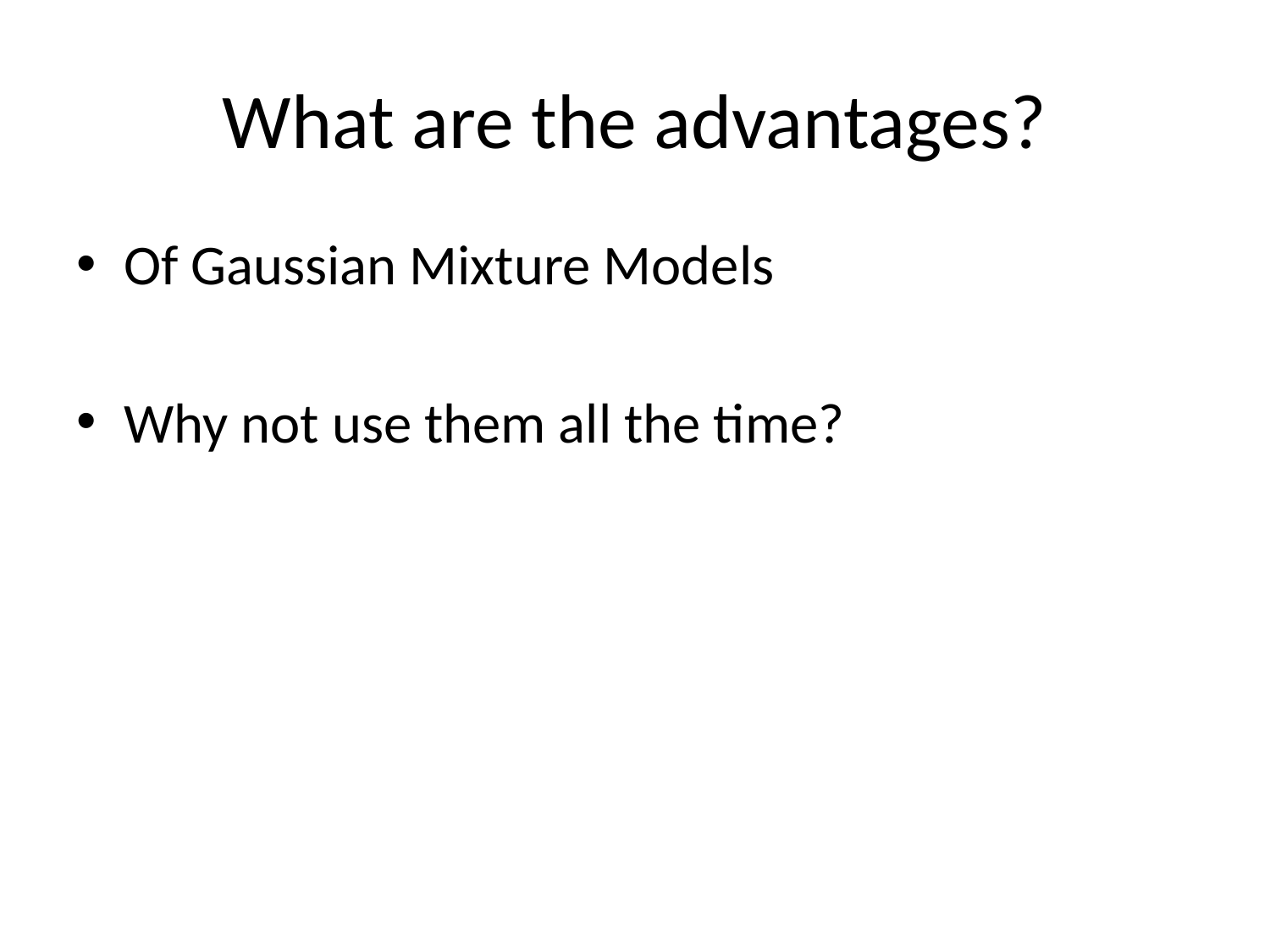

# What are the advantages?
Of Gaussian Mixture Models

Why not use them all the time?